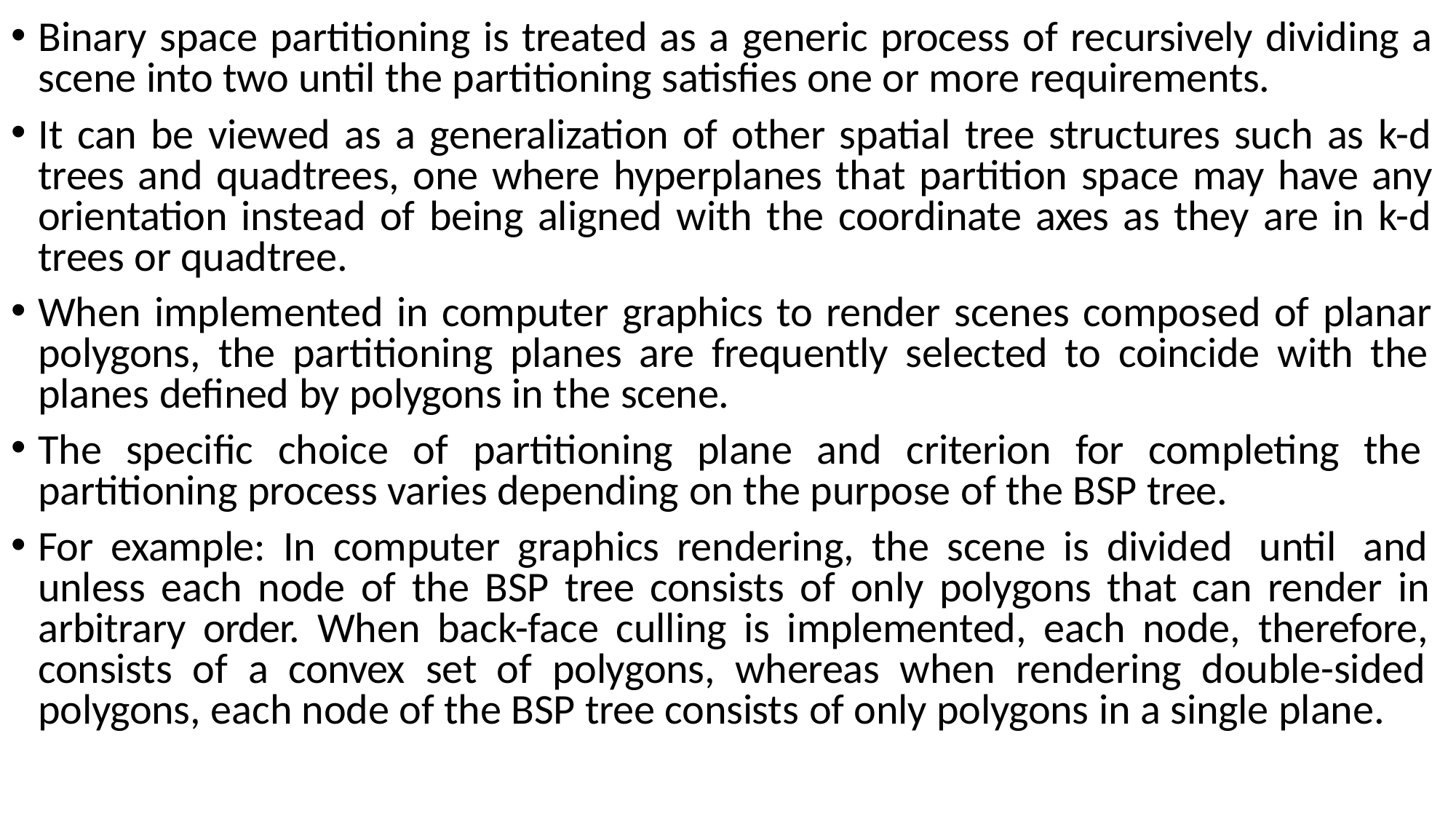

Binary space partitioning is treated as a generic process of recursively dividing a  scene into two until the partitioning satisfies one or more requirements.
It can be viewed as a generalization of other spatial tree structures such as k-d  trees and quadtrees, one where hyperplanes that partition space may have any  orientation instead of being aligned with the coordinate axes as they are in k-d  trees or quadtree.
When implemented in computer graphics to render scenes composed of planar  polygons, the partitioning planes are frequently selected to coincide with the  planes defined by polygons in the scene.
The specific choice of partitioning plane and criterion for completing the  partitioning process varies depending on the purpose of the BSP tree.
For example: In computer graphics rendering, the scene is divided until and  unless each node of the BSP tree consists of only polygons that can render in  arbitrary order. When back-face culling is implemented, each node, therefore,  consists of a convex set of polygons, whereas when rendering double-sided  polygons, each node of the BSP tree consists of only polygons in a single plane.